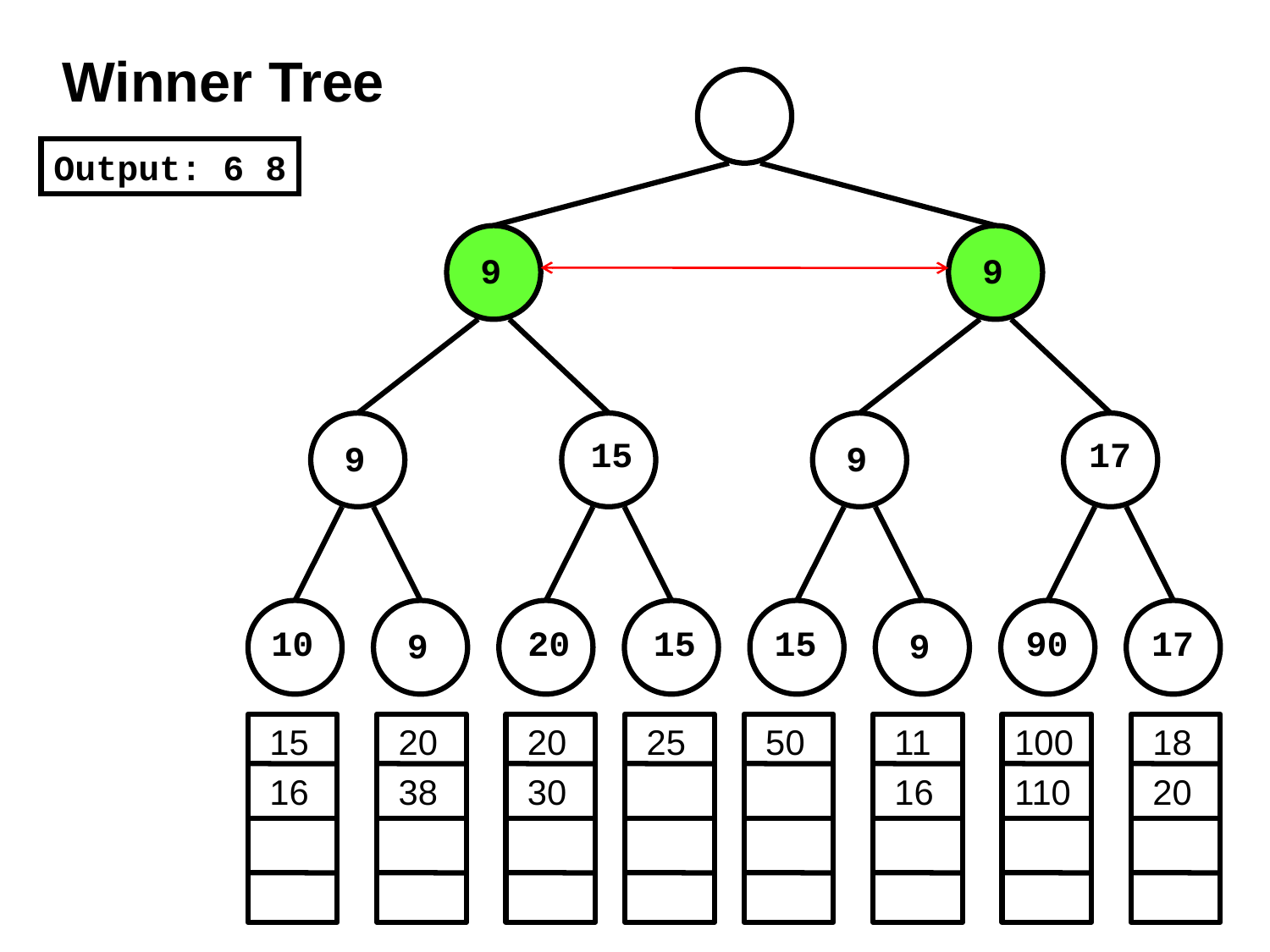

Winner Tree

Output: 6 8

9
9

15
17
9
9

10
20
15
15
90
17
9
9

15

20

20

25

50

11

100

18
16
38
30

16
110
20